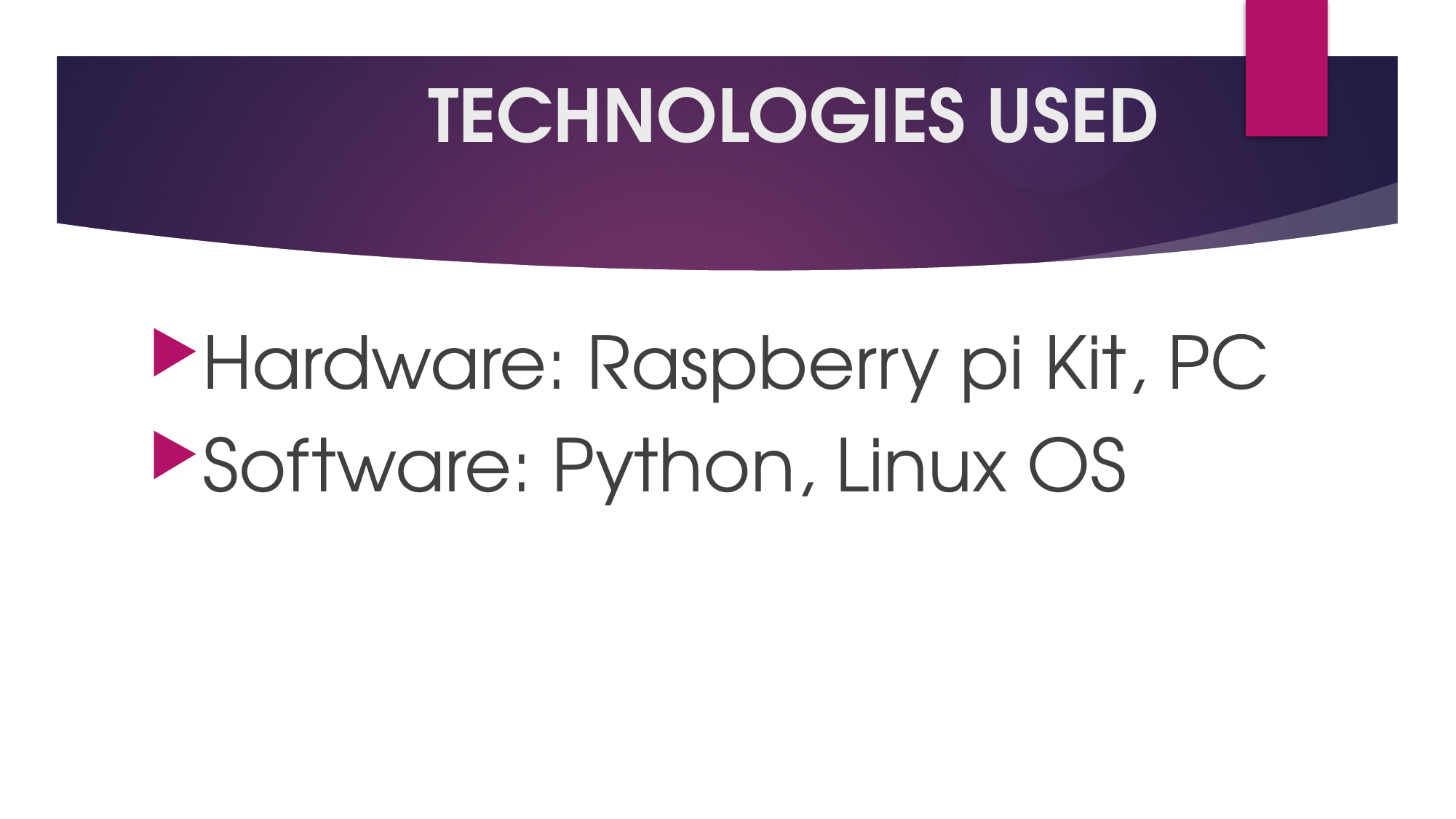

# TECHNOLOGIES USED
Hardware: Raspberry pi Kit, PC
Software: Python, Linux OS